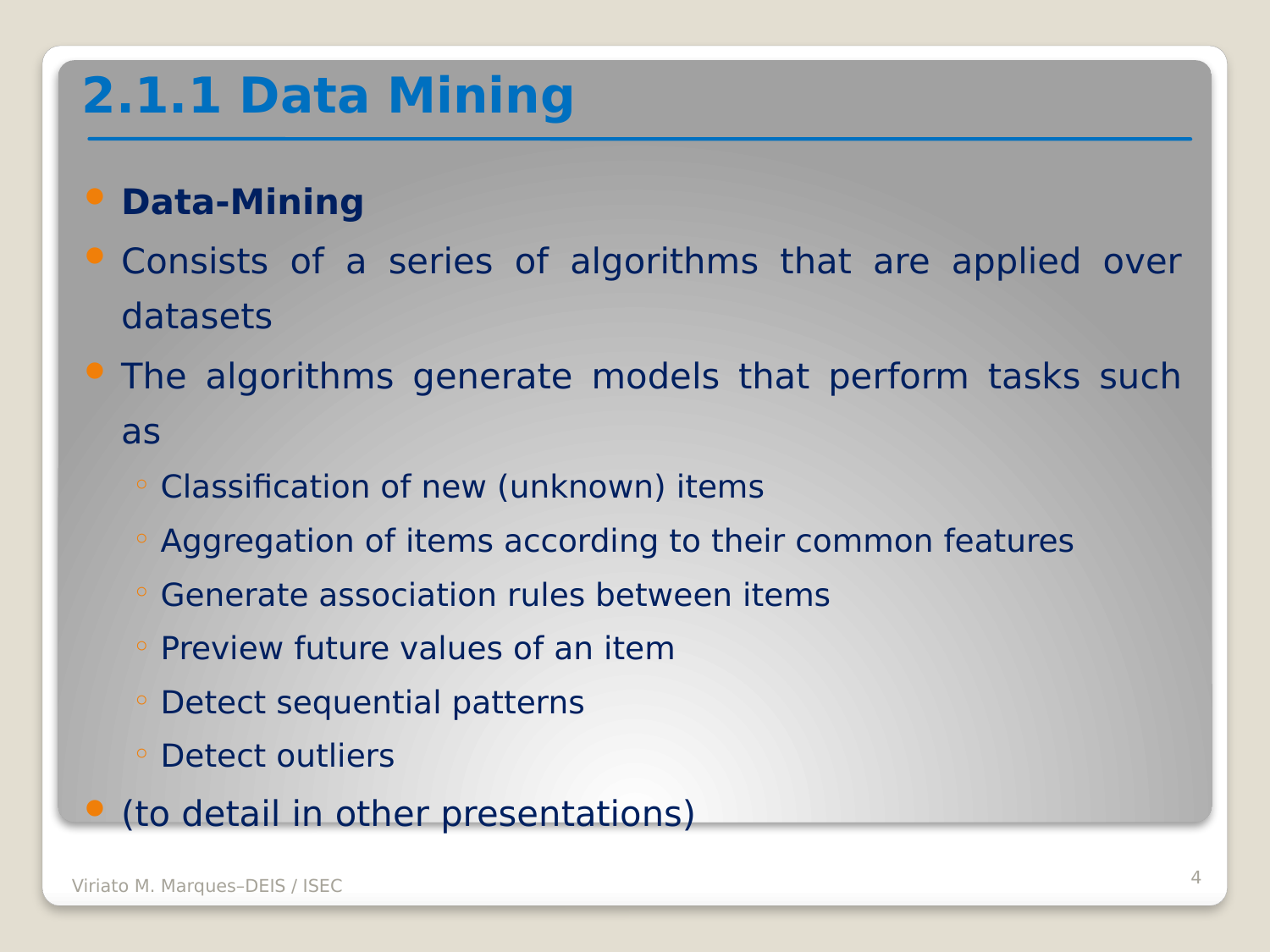

2.1.1 Data Mining
Data-Mining
Consists of a series of algorithms that are applied over datasets
The algorithms generate models that perform tasks such as
Classification of new (unknown) items
Aggregation of items according to their common features
Generate association rules between items
Preview future values of an item
Detect sequential patterns
Detect outliers
(to detail in other presentations)

4
Viriato M. Marques–DEIS / ISEC